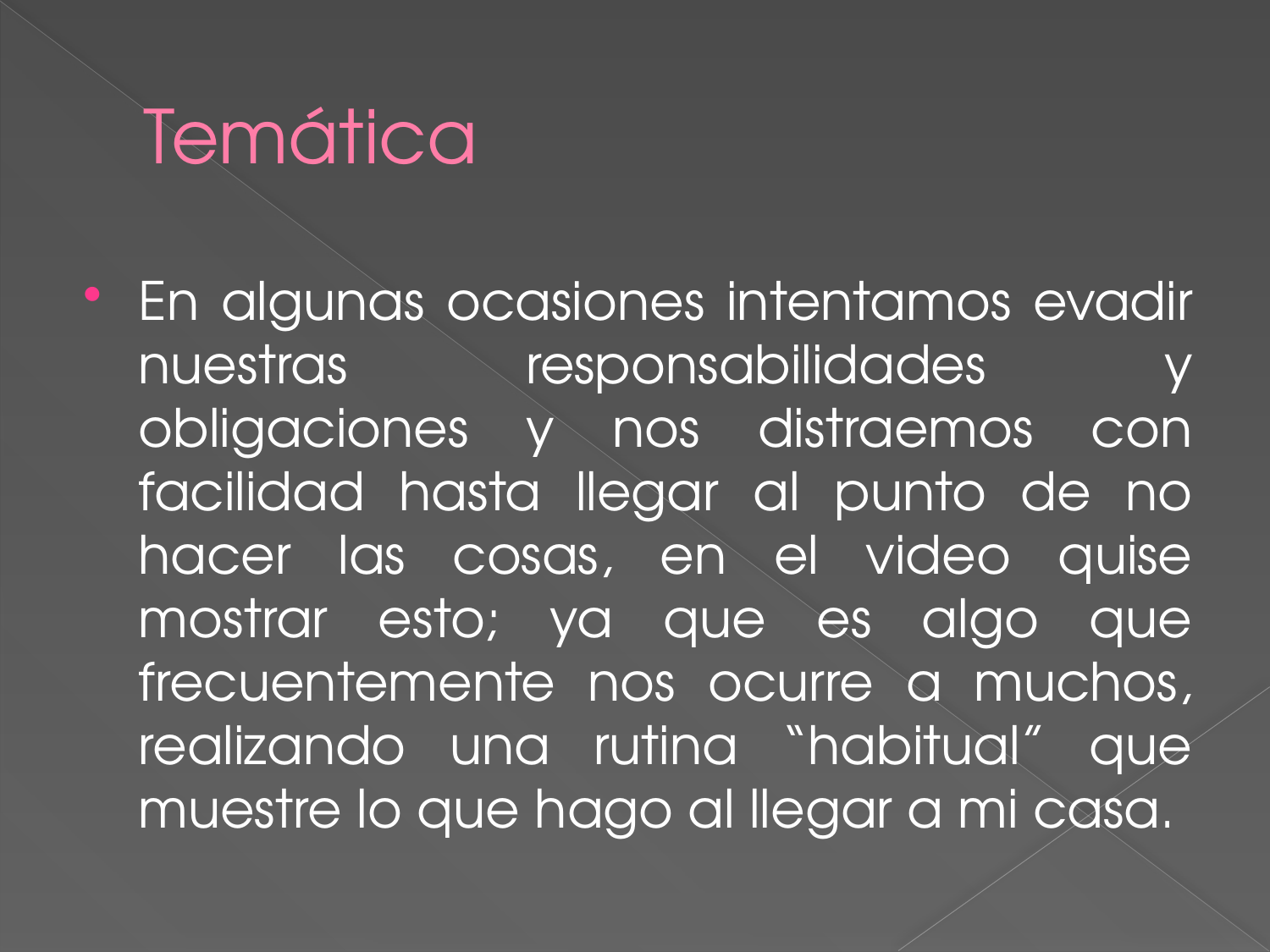

# Temática
En algunas ocasiones intentamos evadir nuestras responsabilidades y obligaciones y nos distraemos con facilidad hasta llegar al punto de no hacer las cosas, en el video quise mostrar esto; ya que es algo que frecuentemente nos ocurre a muchos, realizando una rutina “habitual” que muestre lo que hago al llegar a mi casa.